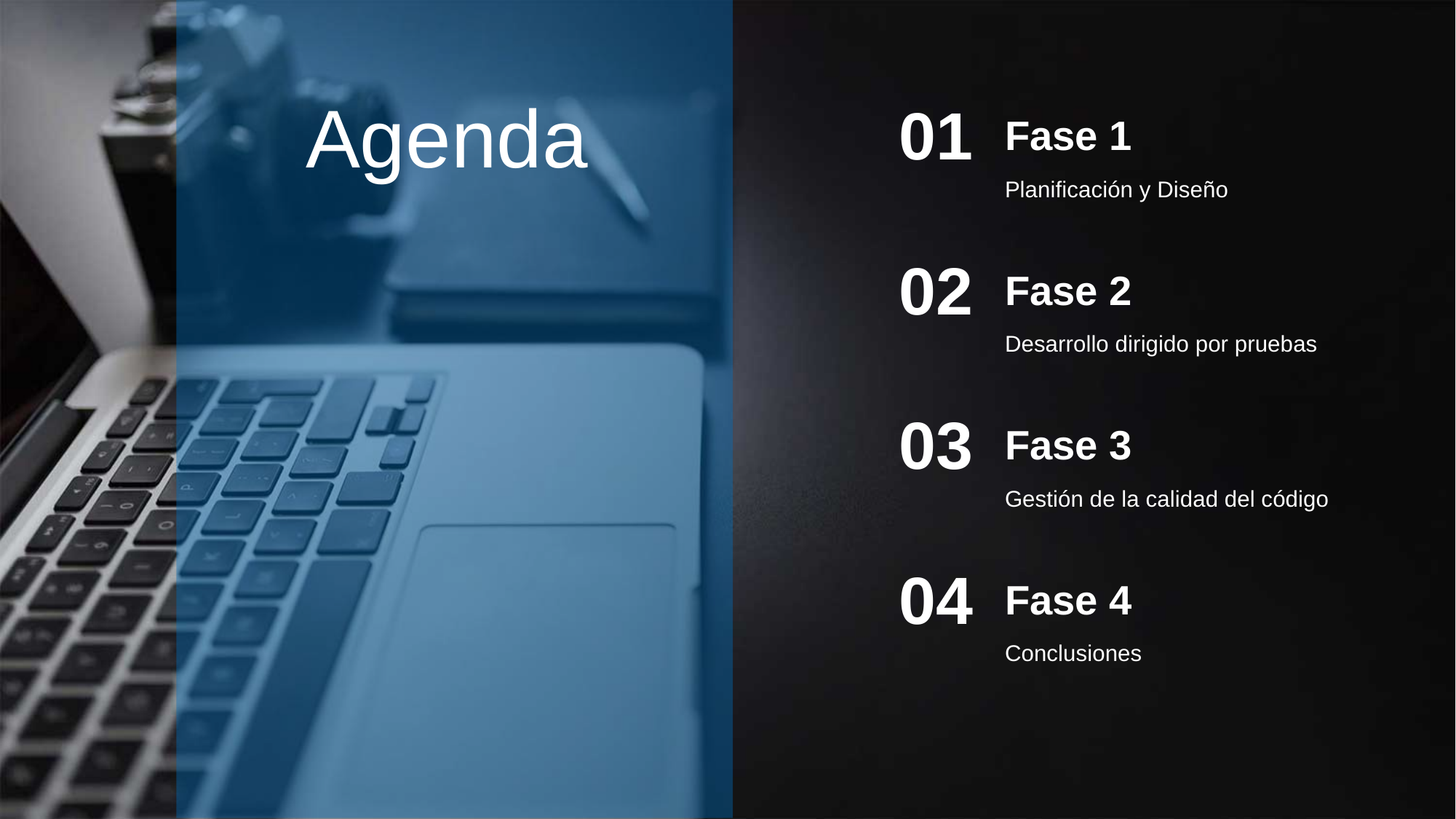

Agenda

01
Fase 1
Planificación y Diseño
02
Fase 2
Desarrollo dirigido por pruebas
03
Fase 3
Gestión de la calidad del código
04
Fase 4
Conclusiones